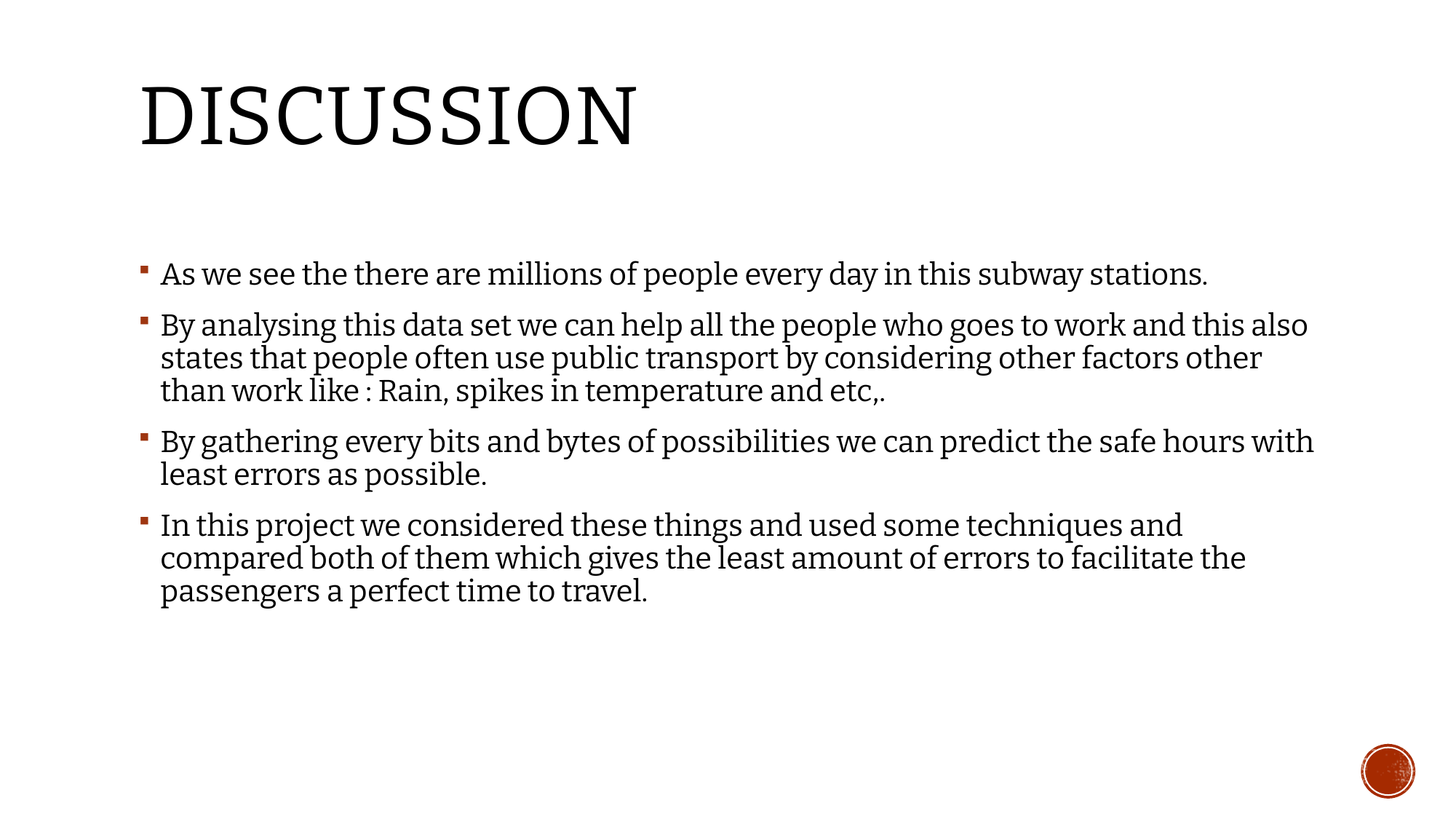

# Discussion
As we see the there are millions of people every day in this subway stations.
By analysing this data set we can help all the people who goes to work and this also states that people often use public transport by considering other factors other than work like : Rain, spikes in temperature and etc,.
By gathering every bits and bytes of possibilities we can predict the safe hours with least errors as possible.
In this project we considered these things and used some techniques and compared both of them which gives the least amount of errors to facilitate the passengers a perfect time to travel.